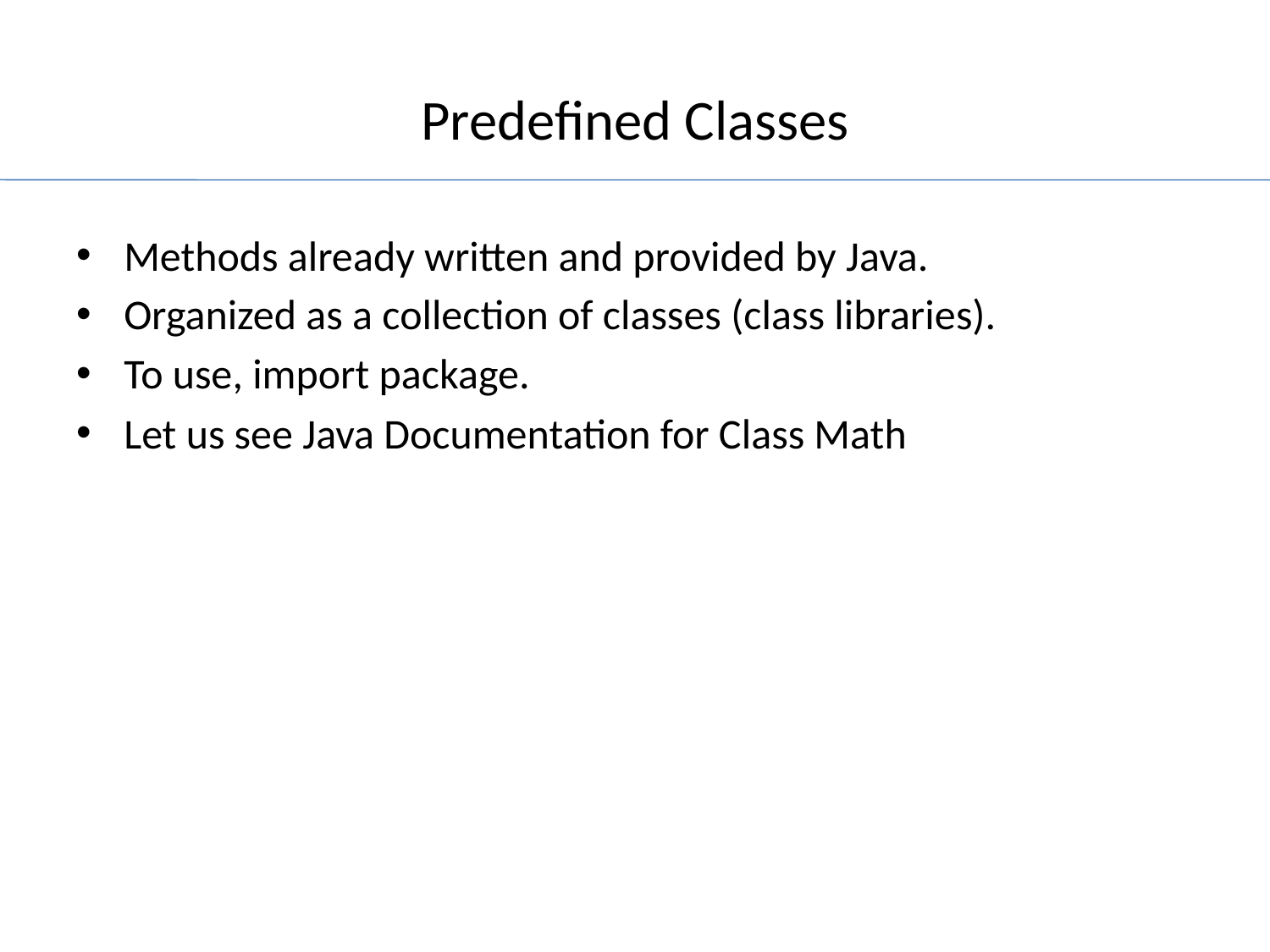

# Predefined Classes
Methods already written and provided by Java.
Organized as a collection of classes (class libraries).
To use, import package.
Let us see Java Documentation for Class Math